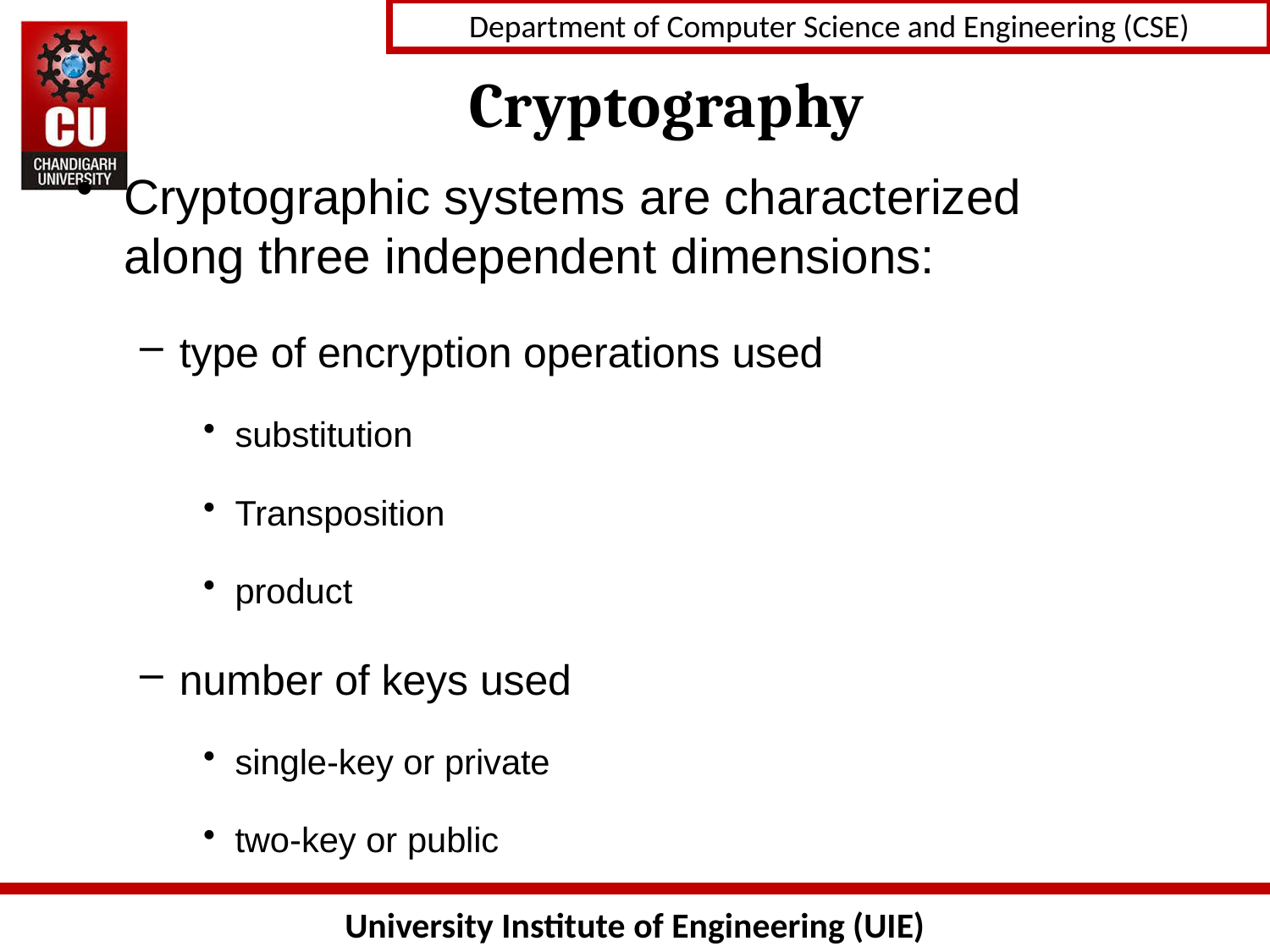

# Cryptography
Cryptographic systems are characterized  along three independent dimensions:
type of encryption operations used
substitution
Transposition
product
number of keys used
single-key or private
two-key or public